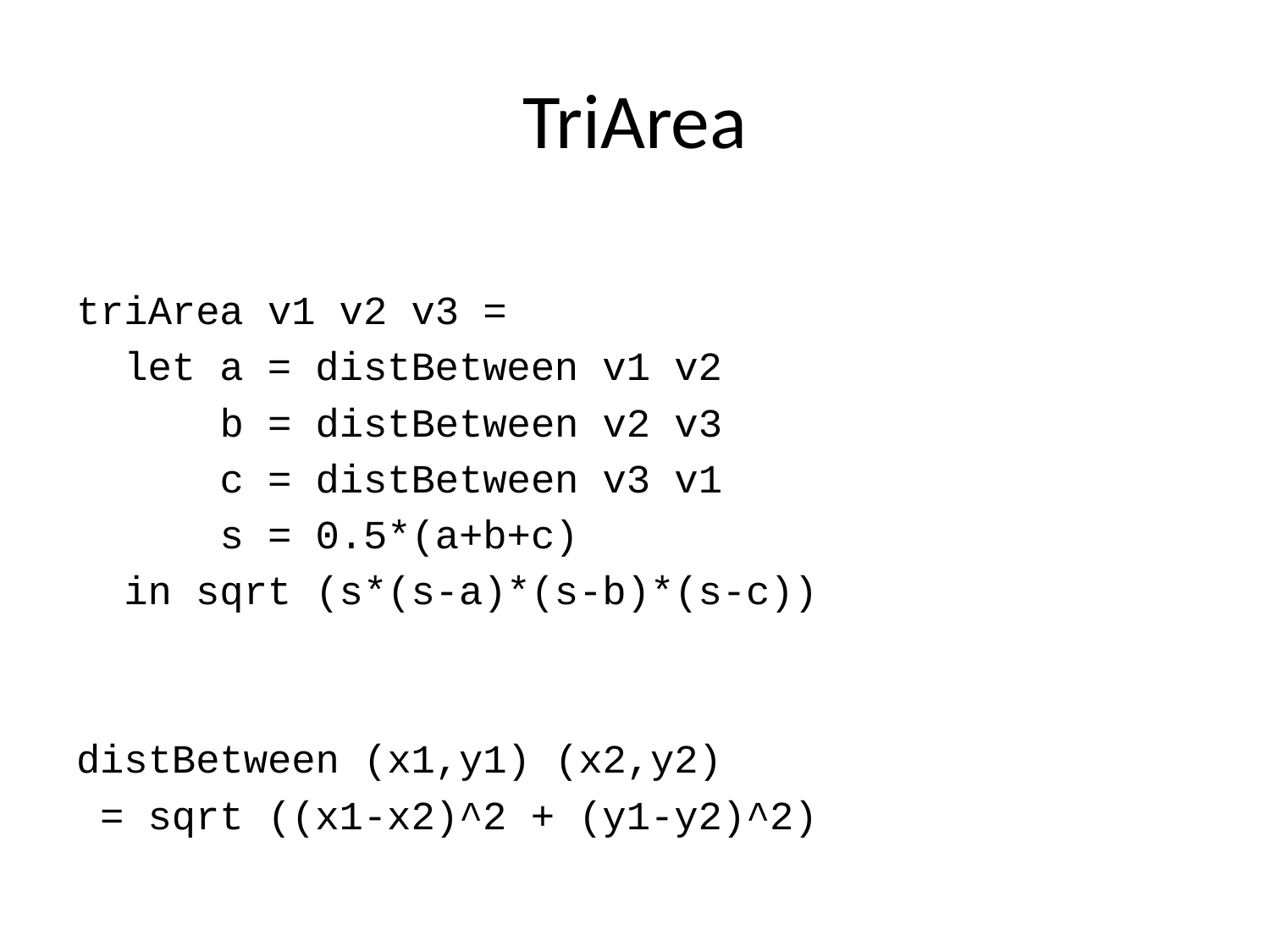

# TriArea

triArea v1 v2 v3 =
  let a = distBetween v1 v2
      b = distBetween v2 v3
      c = distBetween v3 v1
      s = 0.5*(a+b+c)
  in sqrt (s*(s-a)*(s-b)*(s-c))

distBetween (x1,y1) (x2,y2)
 = sqrt ((x1-x2)^2 + (y1-y2)^2)